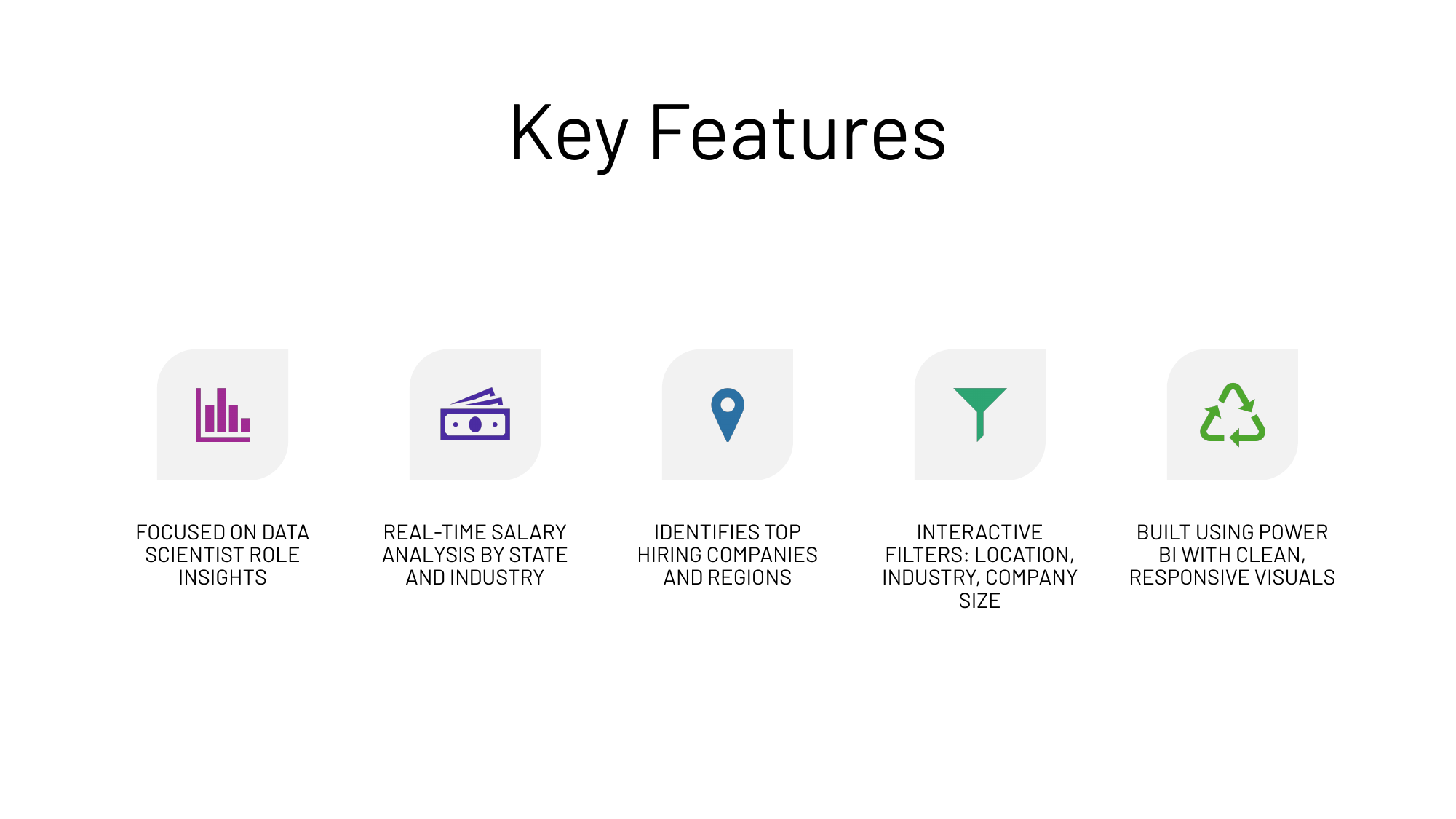

# Key Features
Focused on Data Scientist role insights
Real-time salary analysis by state and industry
Identifies top hiring companies and regions
Interactive filters: Location, Industry, Company Size
Built using Power BI with clean, responsive visuals